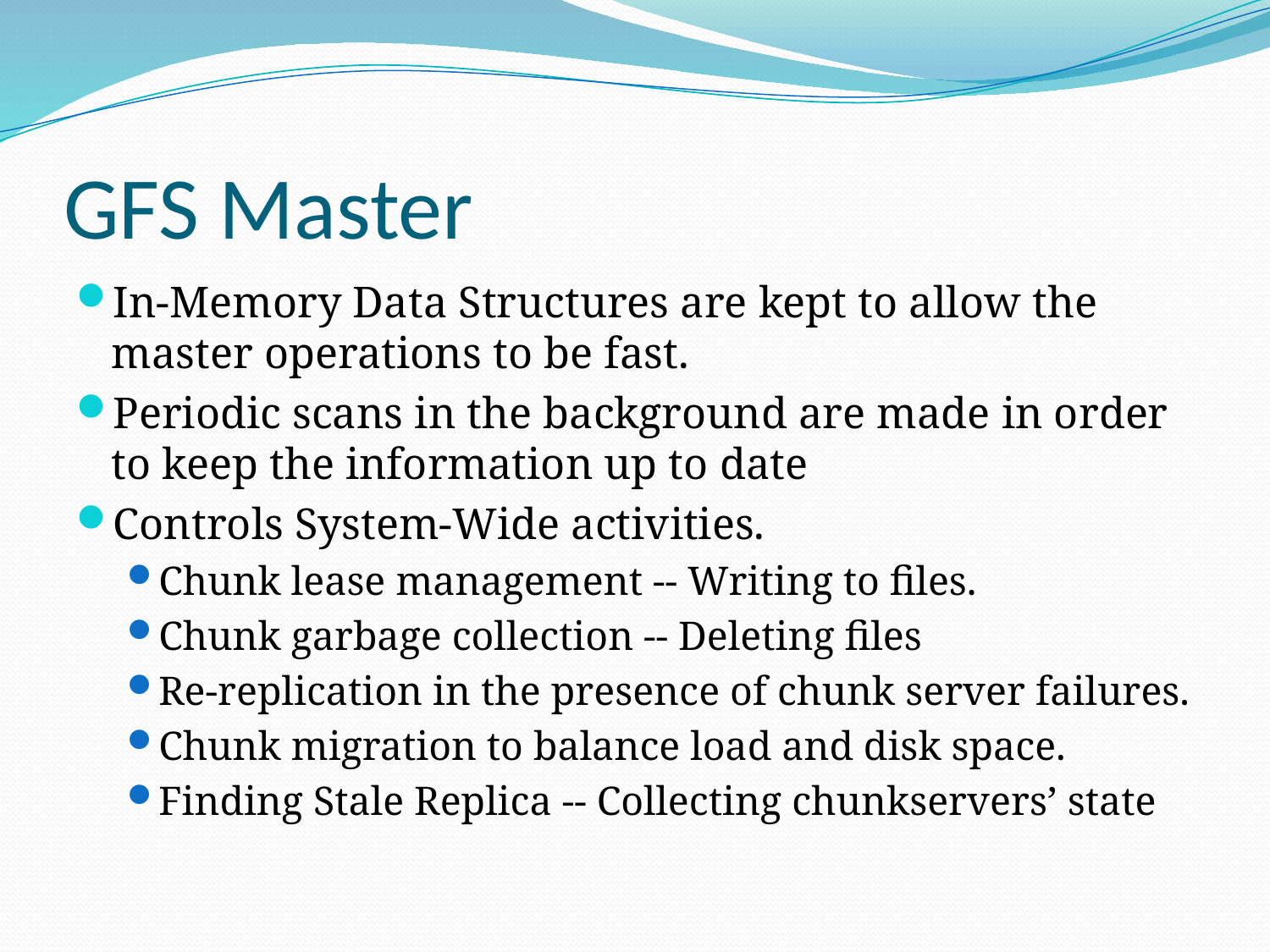

# GFS Master
In-Memory Data Structures are kept to allow the master operations to be fast.
Periodic scans in the background are made in order to keep the information up to date
Controls System-Wide activities.
Chunk lease management -- Writing to files.
Chunk garbage collection -- Deleting files
Re-replication in the presence of chunk server failures.
Chunk migration to balance load and disk space.
Finding Stale Replica -- Collecting chunkservers’ state